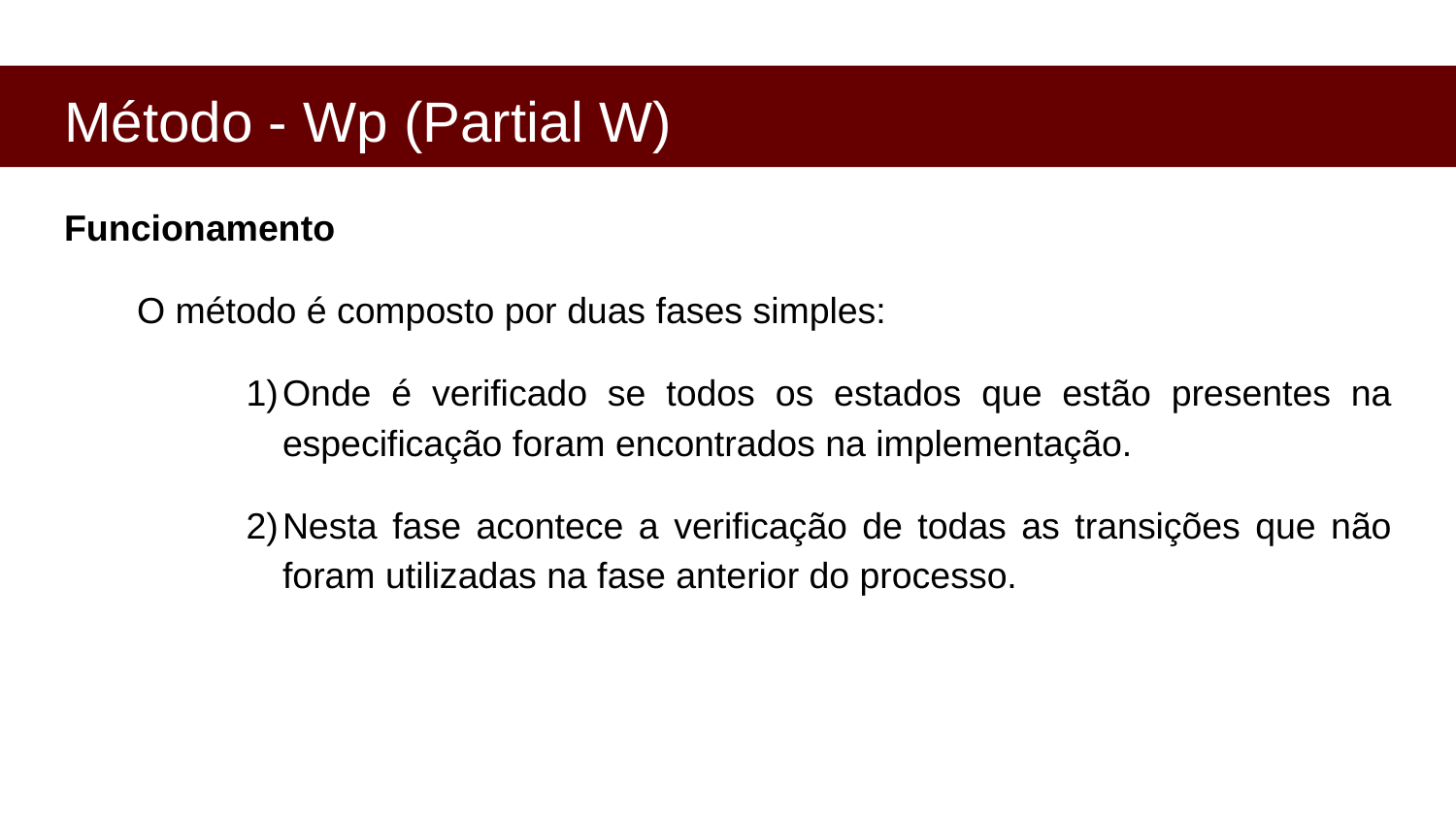

# Método - Wp (Partial W)
Funcionamento
O método é composto por duas fases simples:
Onde é verificado se todos os estados que estão presentes na especificação foram encontrados na implementação.
Nesta fase acontece a verificação de todas as transições que não foram utilizadas na fase anterior do processo.